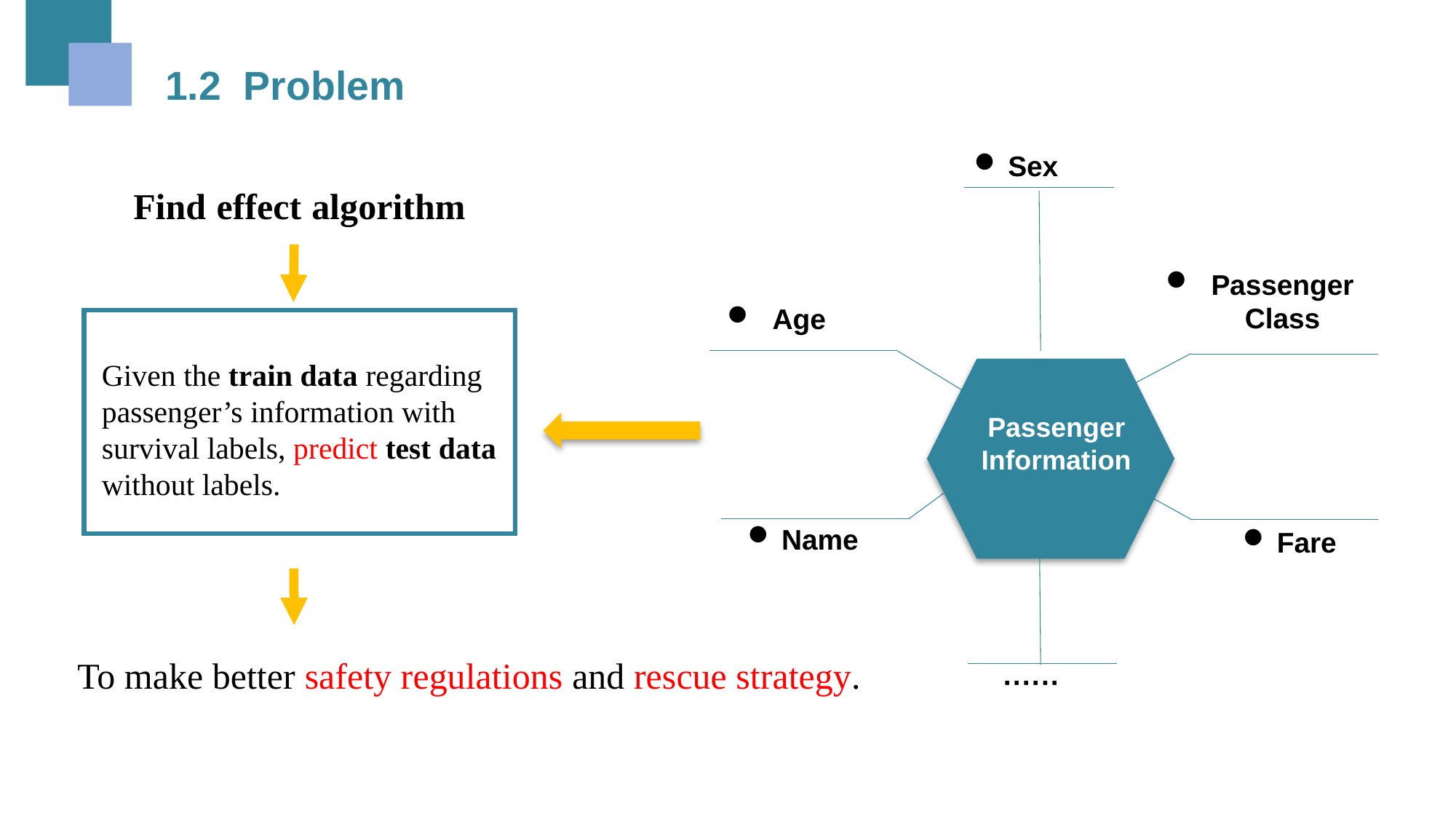

1.2  Problem
Sex
Find effect algorithm

Passenger Class
Age
Given the train data regarding passenger’s information with survival labels, predict test data without labels.

Passenger Information

Name
Fare
To make better safety regulations and rescue strategy.
······